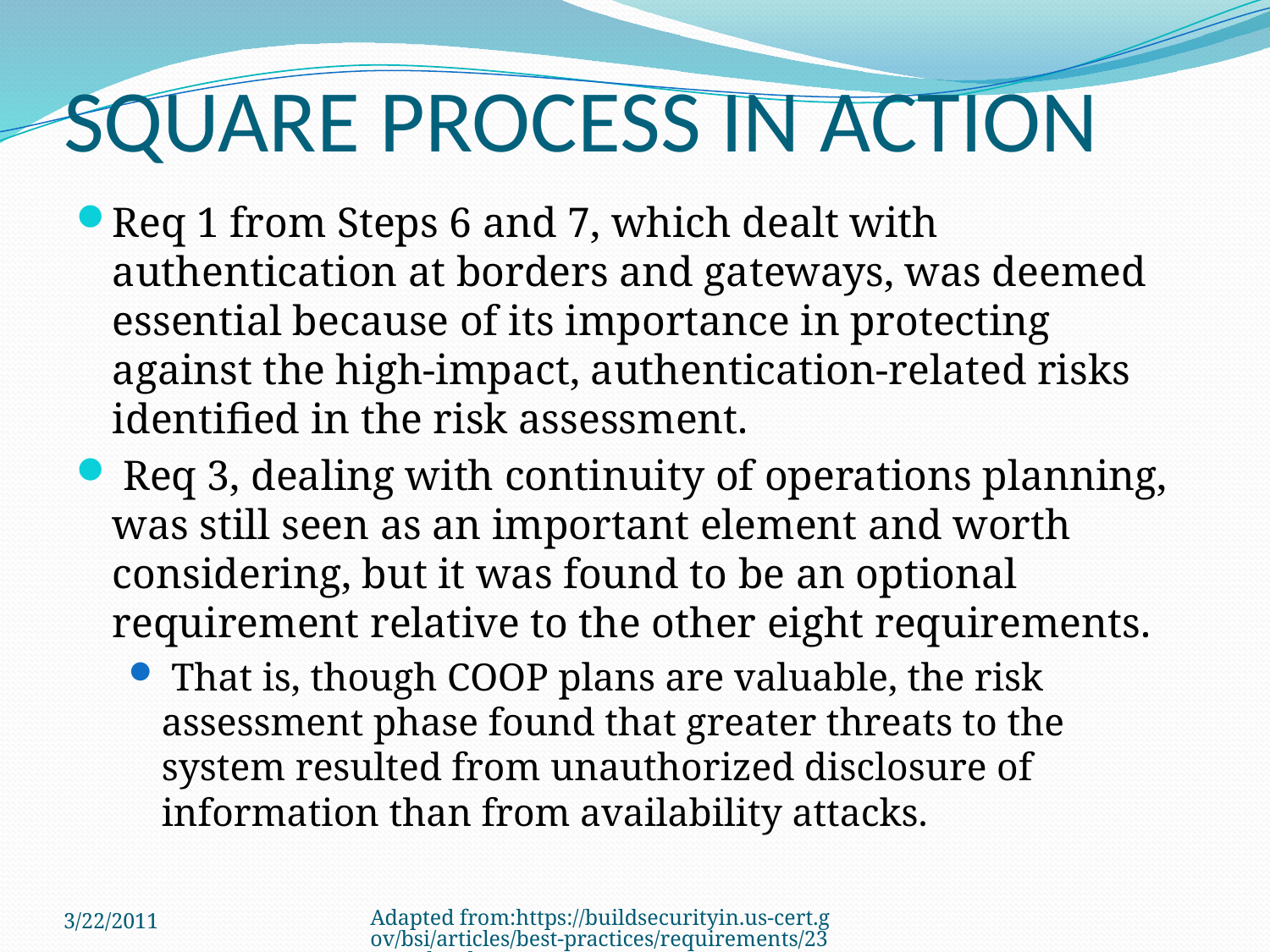

# SQUARE PROCESS IN ACTION
Req 1 from Steps 6 and 7, which dealt with authentication at borders and gateways, was deemed essential because of its importance in protecting against the high-impact, authentication-related risks identified in the risk assessment.
 Req 3, dealing with continuity of operations planning, was still seen as an important element and worth considering, but it was found to be an optional requirement relative to the other eight requirements.
 That is, though COOP plans are valuable, the risk assessment phase found that greater threats to the system resulted from unauthorized disclosure of information than from availability attacks.
3/22/2011
Adapted from:https://buildsecurityin.us-cert.gov/bsi/articles/best-practices/requirements/232-BSI.html